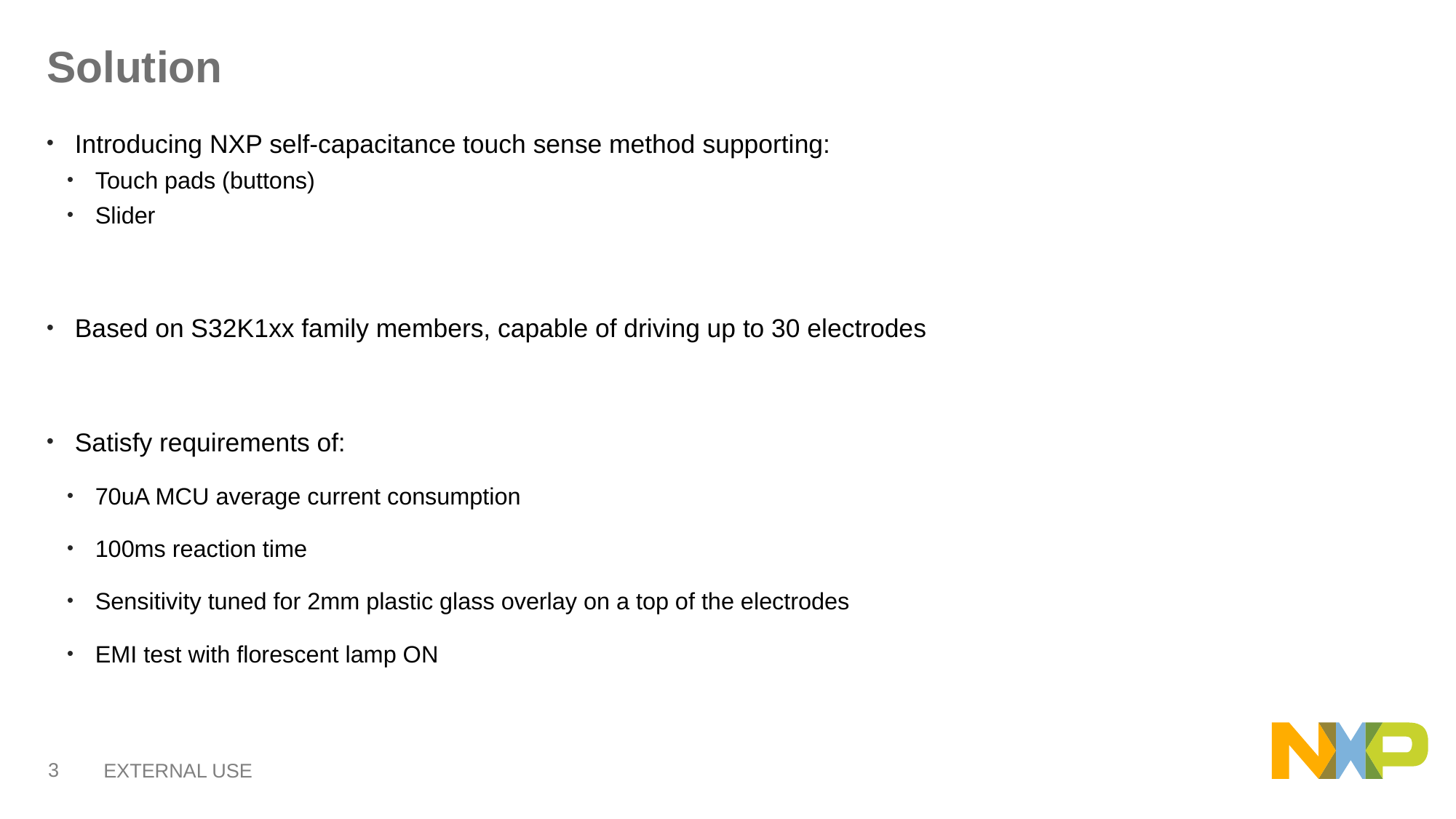

# Solution
Introducing NXP self-capacitance touch sense method supporting:
Touch pads (buttons)
Slider

Based on S32K1xx family members, capable of driving up to 30 electrodes

Satisfy requirements of:

70uA MCU average current consumption

100ms reaction time

Sensitivity tuned for 2mm plastic glass overlay on a top of the electrodes

EMI test with florescent lamp ON